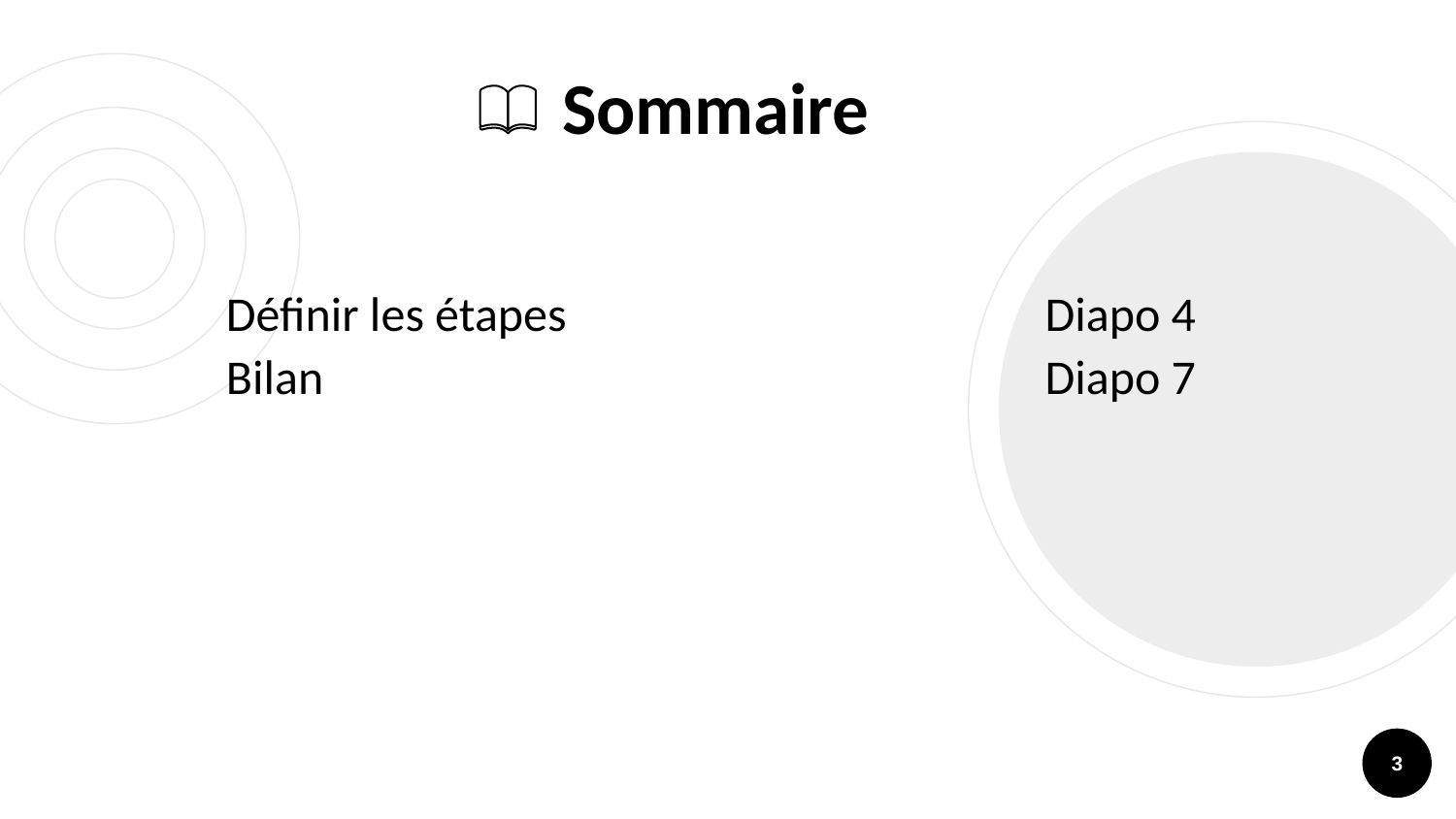

# Sommaire

| Définir les étapes | Diapo 4 |
| --- | --- |
| Bilan | Diapo 7 |
3